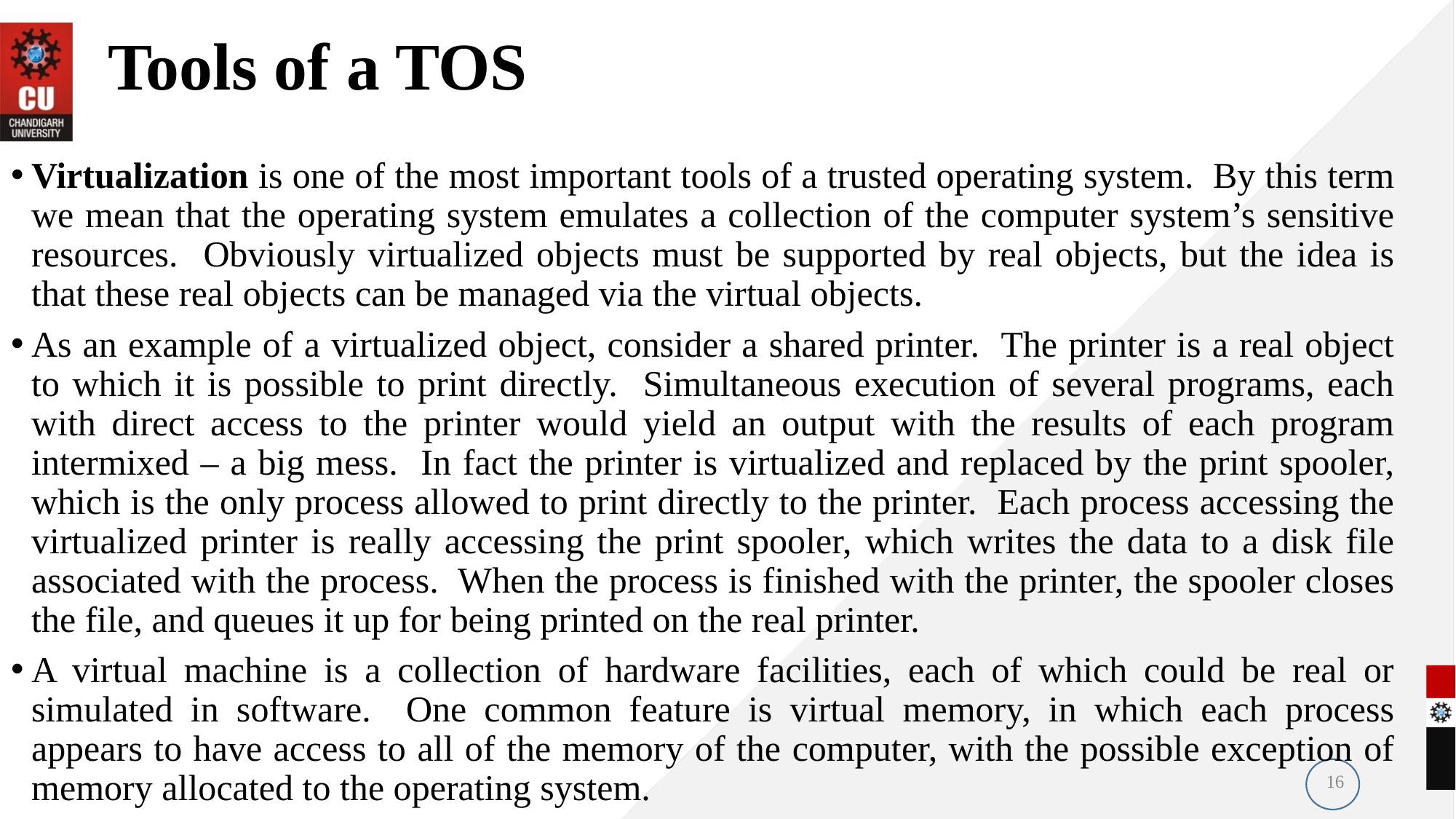

# Tools of a TOS
Virtualization is one of the most important tools of a trusted operating system.  By this term we mean that the operating system emulates a collection of the computer system’s sensitive resources.  Obviously virtualized objects must be supported by real objects, but the idea is that these real objects can be managed via the virtual objects.
As an example of a virtualized object, consider a shared printer.  The printer is a real object to which it is possible to print directly.  Simultaneous execution of several programs, each with direct access to the printer would yield an output with the results of each program intermixed – a big mess.  In fact the printer is virtualized and replaced by the print spooler, which is the only process allowed to print directly to the printer.  Each process accessing the virtualized printer is really accessing the print spooler, which writes the data to a disk file associated with the process.  When the process is finished with the printer, the spooler closes the file, and queues it up for being printed on the real printer.
A virtual machine is a collection of hardware facilities, each of which could be real or simulated in software.  One common feature is virtual memory, in which each process appears to have access to all of the memory of the computer, with the possible exception of memory allocated to the operating system.

16